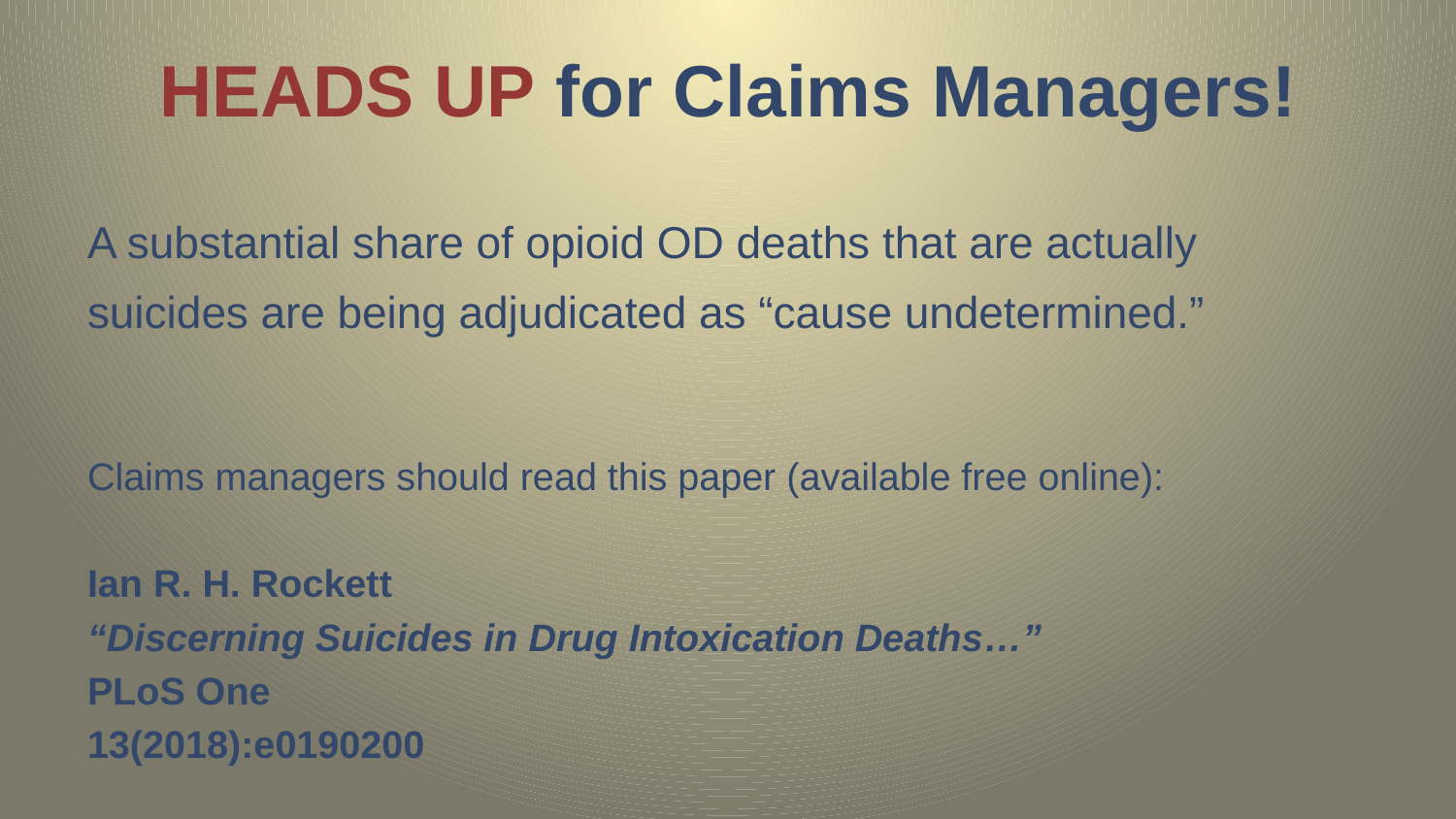

# HEADS UP for Claims Managers!
A substantial share of opioid OD deaths that are actually suicides are being adjudicated as “cause undetermined.”

Claims managers should read this paper (available free online):

Ian R. H. Rockett
“Discerning Suicides in Drug Intoxication Deaths…”
PLoS One
13(2018):e0190200